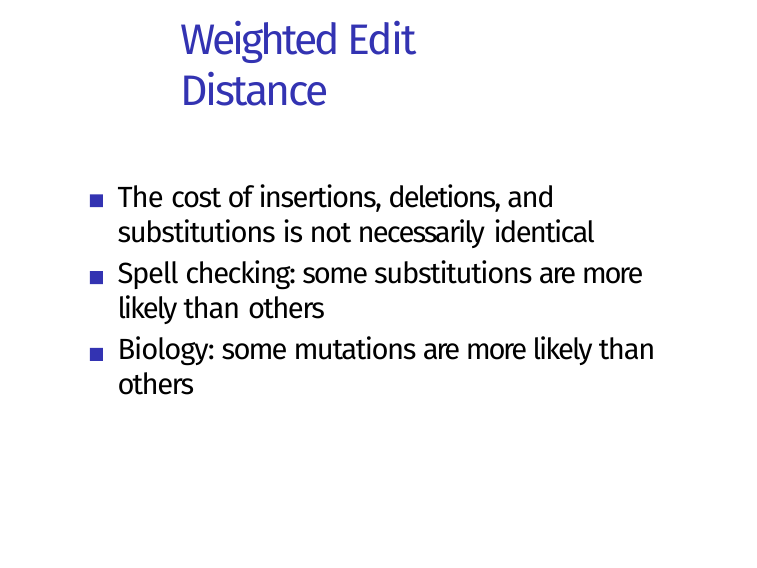

# Weighted Edit Distance
The cost of insertions, deletions, and  substitutions is not necessarily identical
Spell checking: some substitutions are more  likely than others
Biology: some mutations are more likely than  others